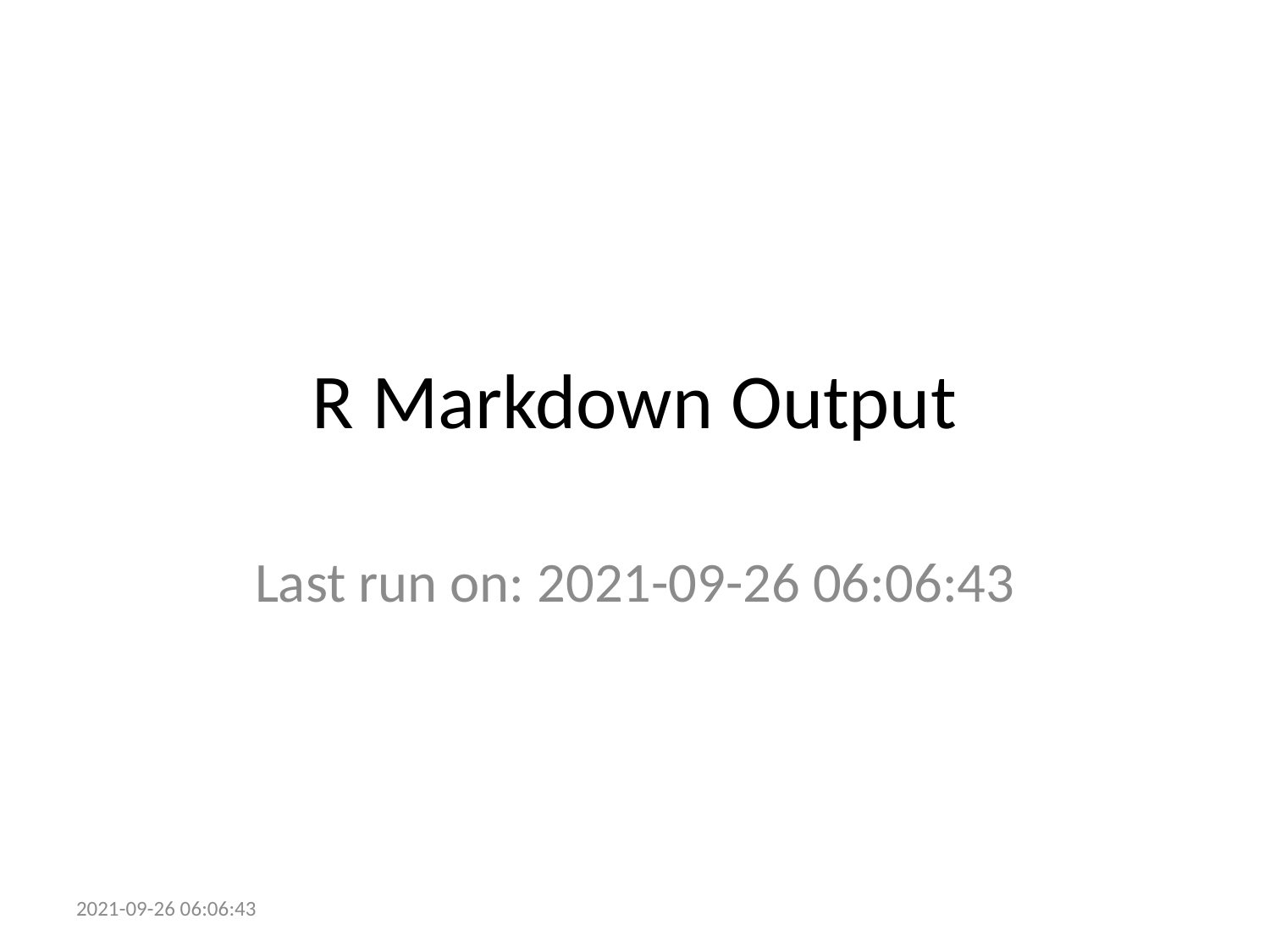

# R Markdown Output
Last run on: 2021-09-26 06:06:43
2021-09-26 06:06:43